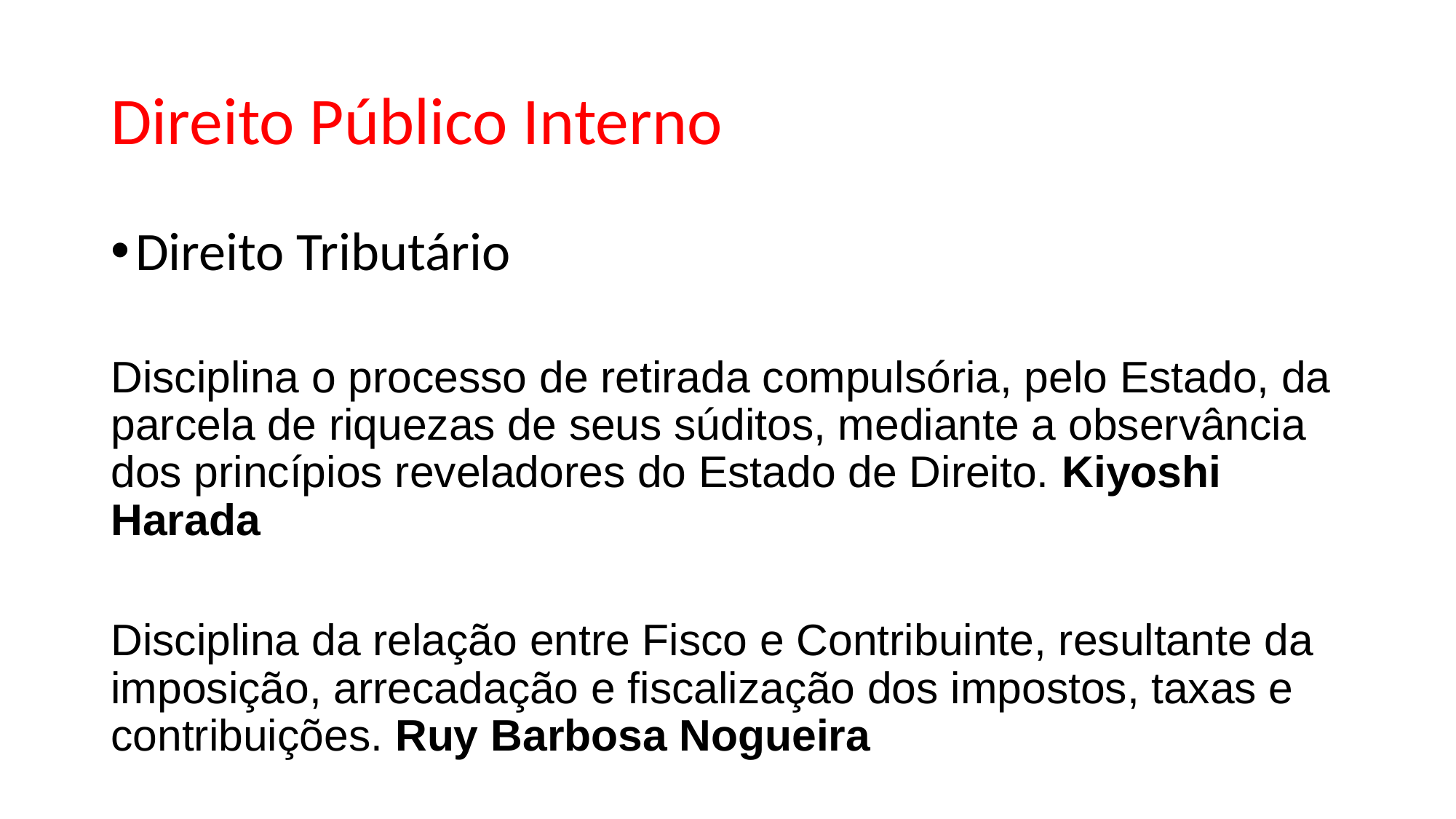

# Direito Público Interno
Direito Tributário

Disciplina o processo de retirada compulsória, pelo Estado, da parcela de riquezas de seus súditos, mediante a observância dos princípios reveladores do Estado de Direito. Kiyoshi Harada

Disciplina da relação entre Fisco e Contribuinte, resultante da imposição, arrecadação e fiscalização dos impostos, taxas e contribuições. Ruy Barbosa Nogueira